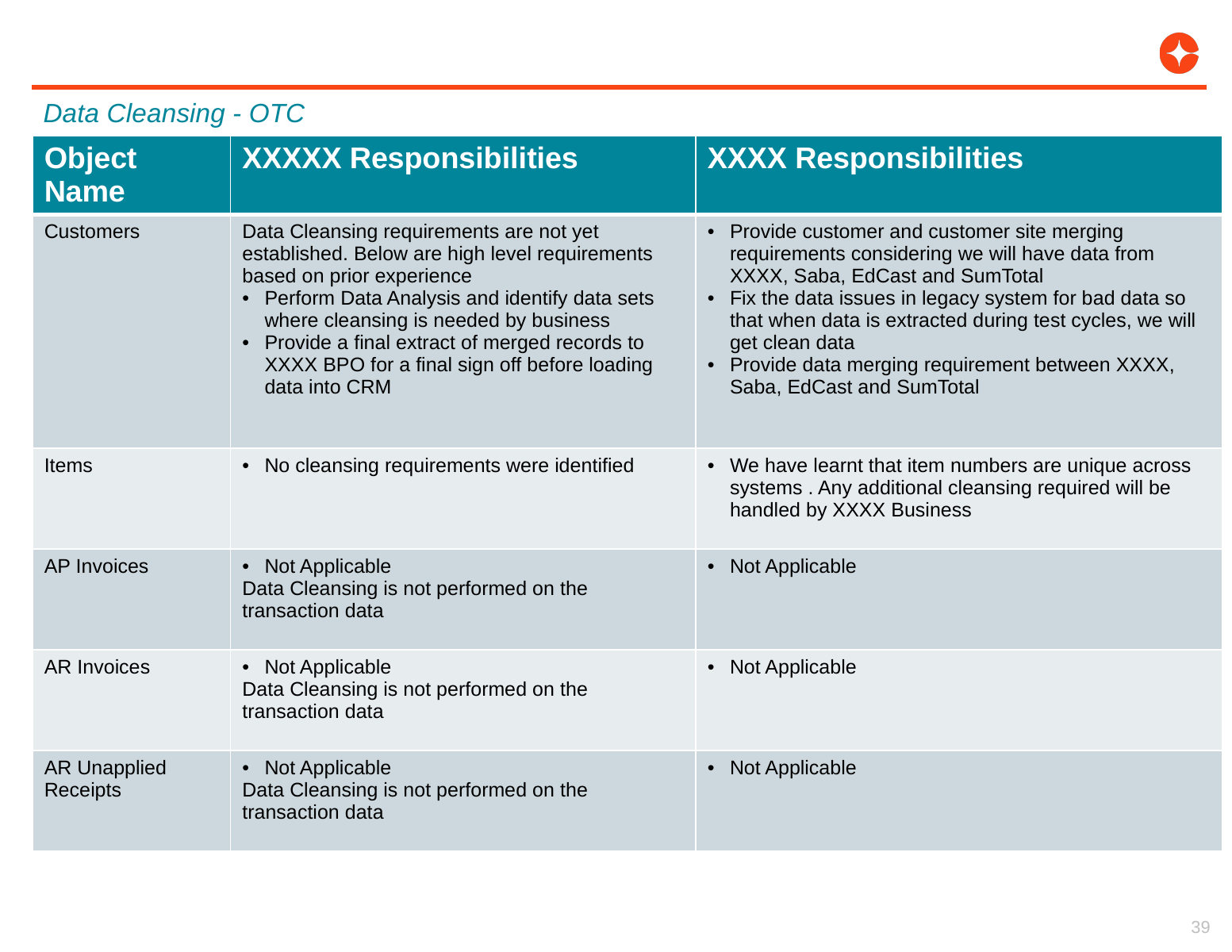

Data Cleansing - OTC
| Object Name | XXXXX Responsibilities | XXXX Responsibilities |
| --- | --- | --- |
| Customers | Data Cleansing requirements are not yet established. Below are high level requirements based on prior experience Perform Data Analysis and identify data sets where cleansing is needed by business Provide a final extract of merged records to XXXX BPO for a final sign off before loading data into CRM | Provide customer and customer site merging requirements considering we will have data from XXXX, Saba, EdCast and SumTotal Fix the data issues in legacy system for bad data so that when data is extracted during test cycles, we will get clean data Provide data merging requirement between XXXX, Saba, EdCast and SumTotal |
| Items | No cleansing requirements were identified | We have learnt that item numbers are unique across systems . Any additional cleansing required will be handled by XXXX Business |
| AP Invoices | Not Applicable Data Cleansing is not performed on the transaction data | Not Applicable |
| AR Invoices | Not Applicable Data Cleansing is not performed on the transaction data | Not Applicable |
| AR Unapplied Receipts | Not Applicable Data Cleansing is not performed on the transaction data | Not Applicable |
39